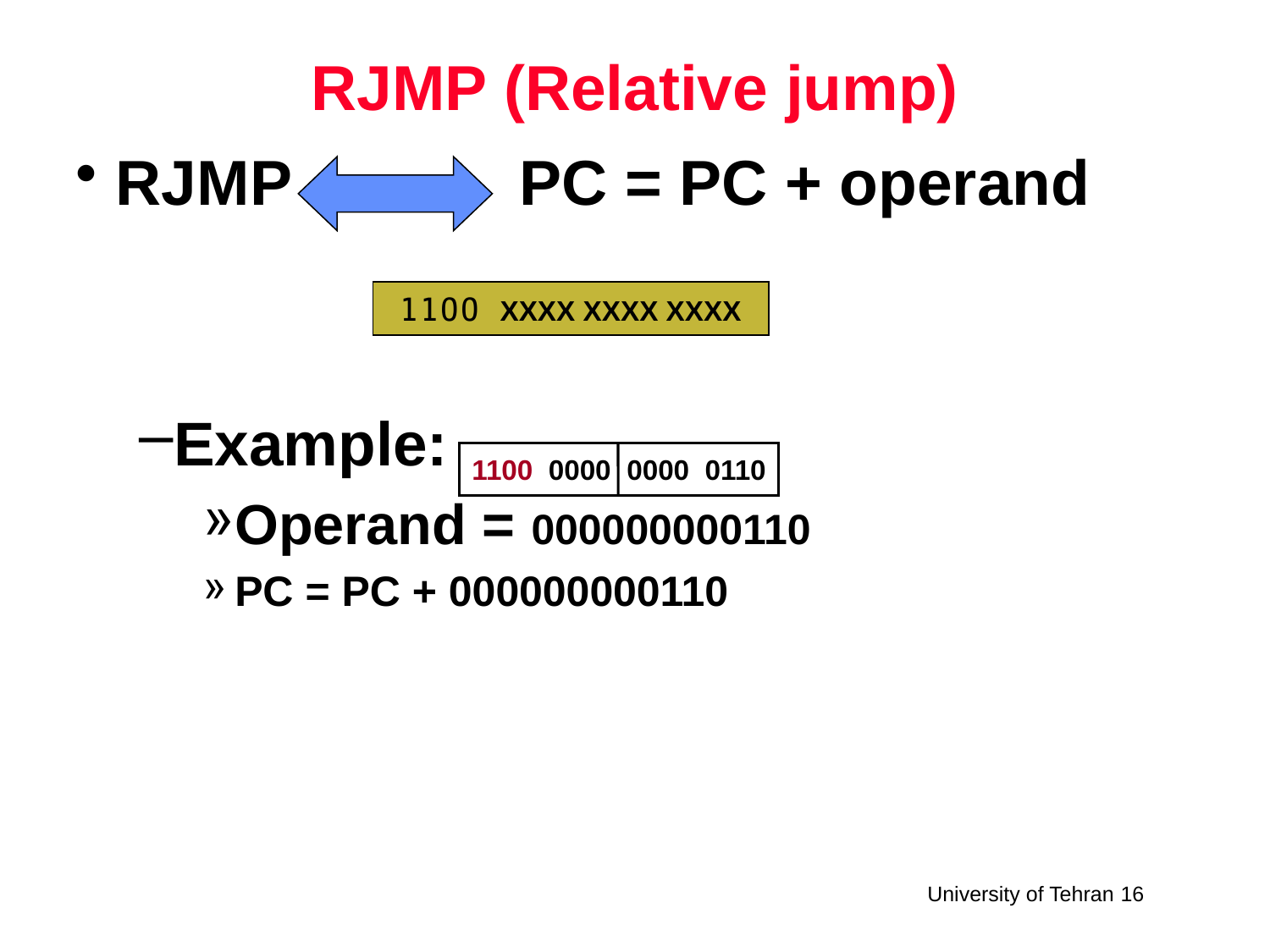

# RJMP (Relative jump)
RJMP             PC = PC + operand

Example:
Operand = 000000000110
PC = PC + 000000000110

1100  XXXX XXXX XXXX
1100  0000  0000  0110